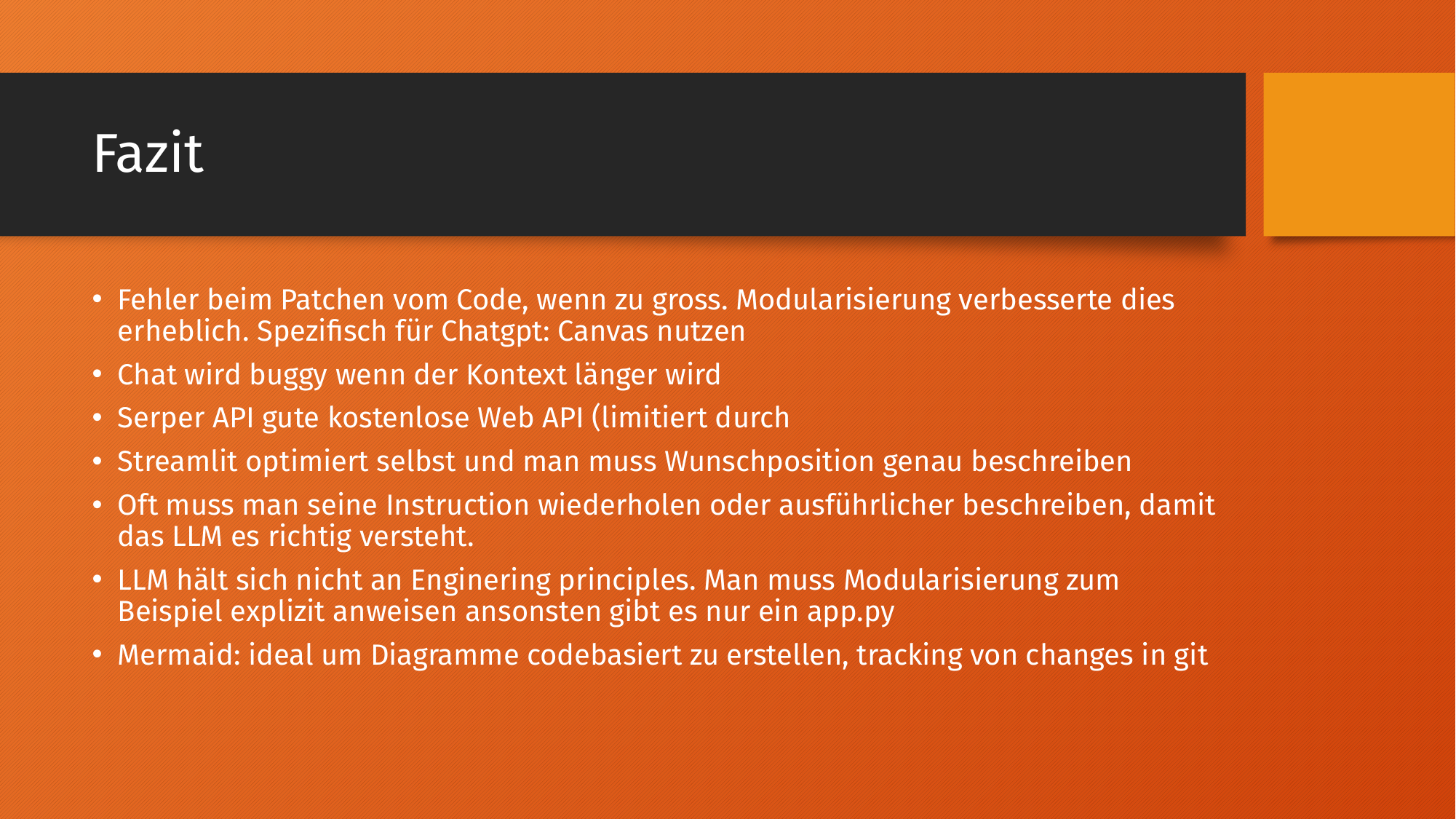

# Fazit
Fehler beim Patchen vom Code, wenn zu gross. Modularisierung verbesserte dies erheblich. Spezifisch für Chatgpt: Canvas nutzen
Chat wird buggy wenn der Kontext länger wird
Serper API gute kostenlose Web API (limitiert durch
Streamlit optimiert selbst und man muss Wunschposition genau beschreiben
Oft muss man seine Instruction wiederholen oder ausführlicher beschreiben, damit das LLM es richtig versteht.
LLM hält sich nicht an Enginering principles. Man muss Modularisierung zum Beispiel explizit anweisen ansonsten gibt es nur ein app.py
Mermaid: ideal um Diagramme codebasiert zu erstellen, tracking von changes in git